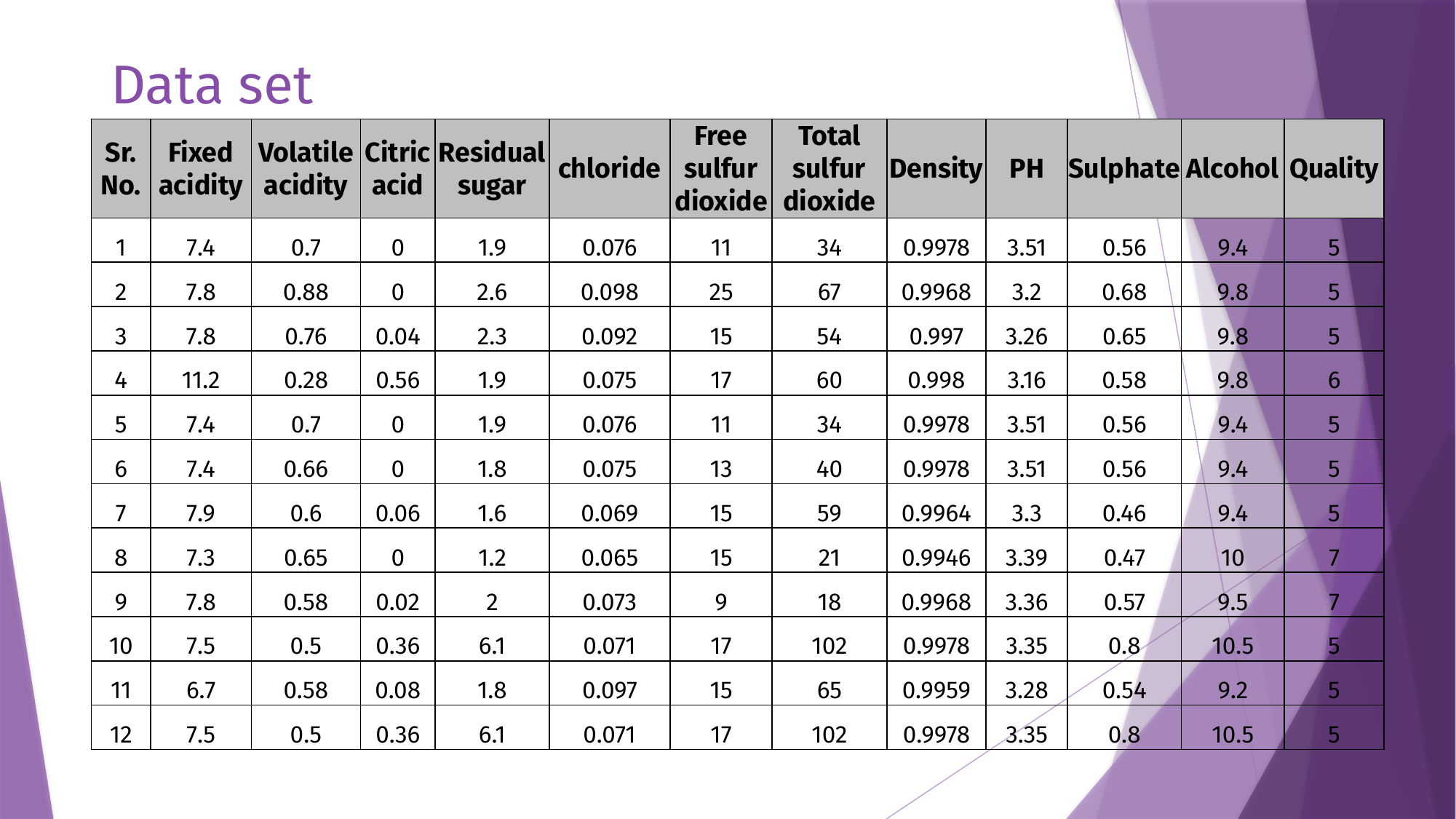

# Data set
| Sr. No. | Fixed acidity | Volatile acidity | Citric acid | Residual sugar | chloride | Free sulfur dioxide | Total sulfur dioxide | Density | PH | Sulphate | Alcohol | Quality |
| --- | --- | --- | --- | --- | --- | --- | --- | --- | --- | --- | --- | --- |
| 1 | 7.4 | 0.7 | 0 | 1.9 | 0.076 | 11 | 34 | 0.9978 | 3.51 | 0.56 | 9.4 | 5 |
| 2 | 7.8 | 0.88 | 0 | 2.6 | 0.098 | 25 | 67 | 0.9968 | 3.2 | 0.68 | 9.8 | 5 |
| 3 | 7.8 | 0.76 | 0.04 | 2.3 | 0.092 | 15 | 54 | 0.997 | 3.26 | 0.65 | 9.8 | 5 |
| 4 | 11.2 | 0.28 | 0.56 | 1.9 | 0.075 | 17 | 60 | 0.998 | 3.16 | 0.58 | 9.8 | 6 |
| 5 | 7.4 | 0.7 | 0 | 1.9 | 0.076 | 11 | 34 | 0.9978 | 3.51 | 0.56 | 9.4 | 5 |
| 6 | 7.4 | 0.66 | 0 | 1.8 | 0.075 | 13 | 40 | 0.9978 | 3.51 | 0.56 | 9.4 | 5 |
| 7 | 7.9 | 0.6 | 0.06 | 1.6 | 0.069 | 15 | 59 | 0.9964 | 3.3 | 0.46 | 9.4 | 5 |
| 8 | 7.3 | 0.65 | 0 | 1.2 | 0.065 | 15 | 21 | 0.9946 | 3.39 | 0.47 | 10 | 7 |
| 9 | 7.8 | 0.58 | 0.02 | 2 | 0.073 | 9 | 18 | 0.9968 | 3.36 | 0.57 | 9.5 | 7 |
| 10 | 7.5 | 0.5 | 0.36 | 6.1 | 0.071 | 17 | 102 | 0.9978 | 3.35 | 0.8 | 10.5 | 5 |
| 11 | 6.7 | 0.58 | 0.08 | 1.8 | 0.097 | 15 | 65 | 0.9959 | 3.28 | 0.54 | 9.2 | 5 |
| 12 | 7.5 | 0.5 | 0.36 | 6.1 | 0.071 | 17 | 102 | 0.9978 | 3.35 | 0.8 | 10.5 | 5 |